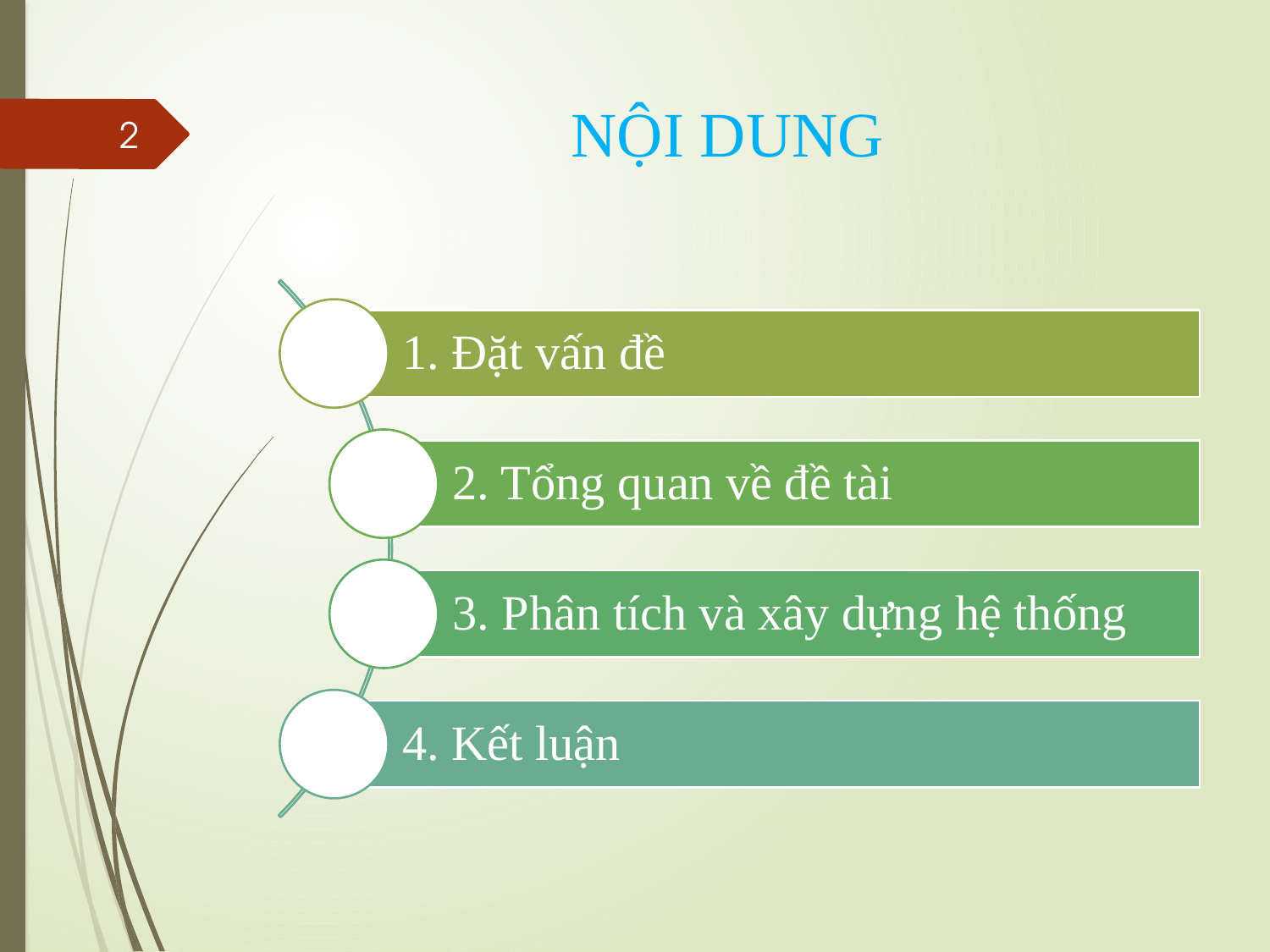

# NỘI DUNG
2
1. Đặt vấn đề
2. Tổng quan về đề tài
3. Phân tích và xây dựng hệ thống
4. Kết luận